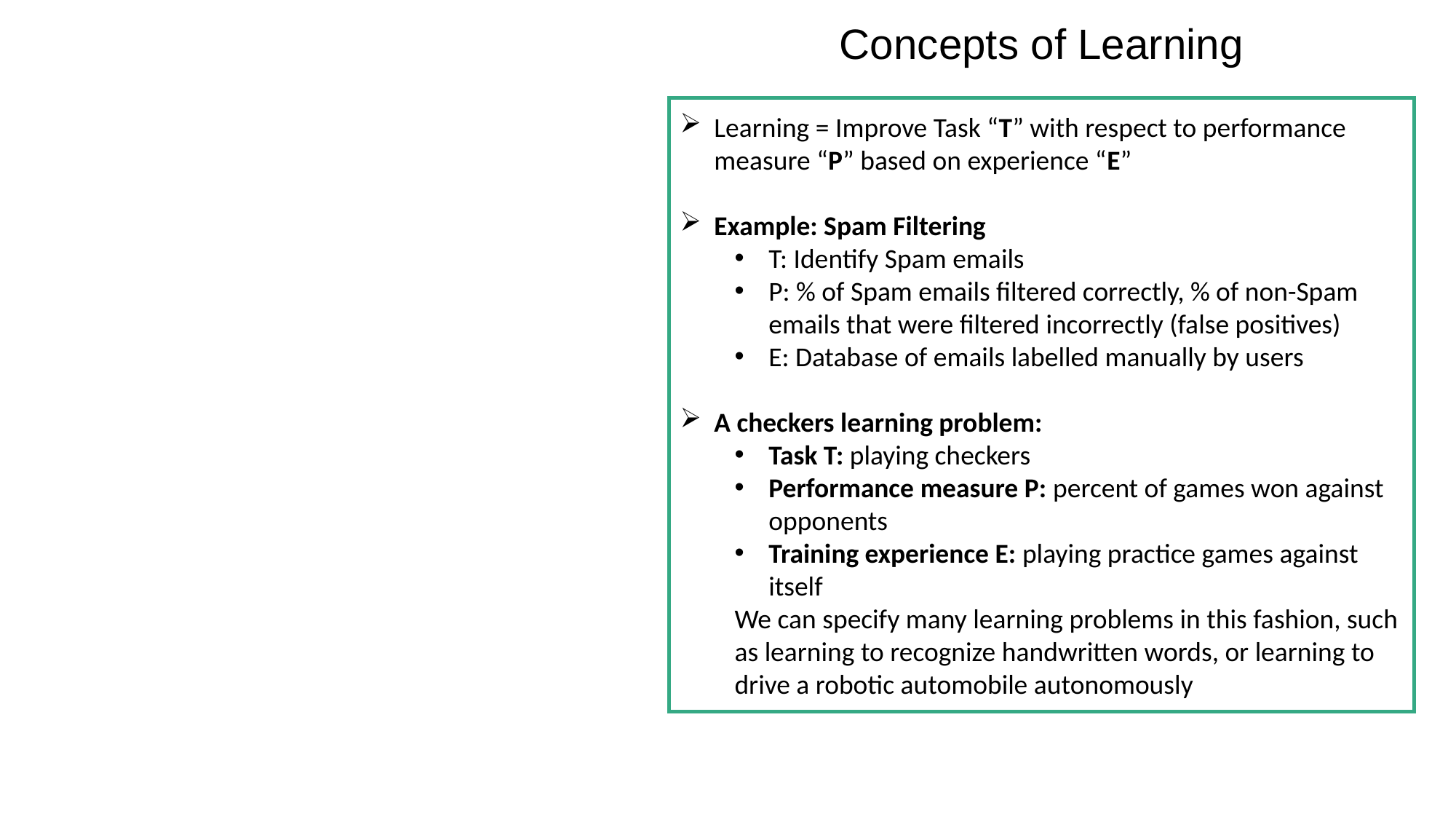

Concepts of Learning
Learning = Improve Task “T” with respect to performance measure “P” based on experience “E”

Example: Spam Filtering
T: Identify Spam emails
P: % of Spam emails filtered correctly, % of non-Spam emails that were filtered incorrectly (false positives)
E: Database of emails labelled manually by users

A checkers learning problem:
Task T: playing checkers
Performance measure P: percent of games won against opponents
Training experience E: playing practice games against itself
We can specify many learning problems in this fashion, such as learning to recognize handwritten words, or learning to drive a robotic automobile autonomously
7